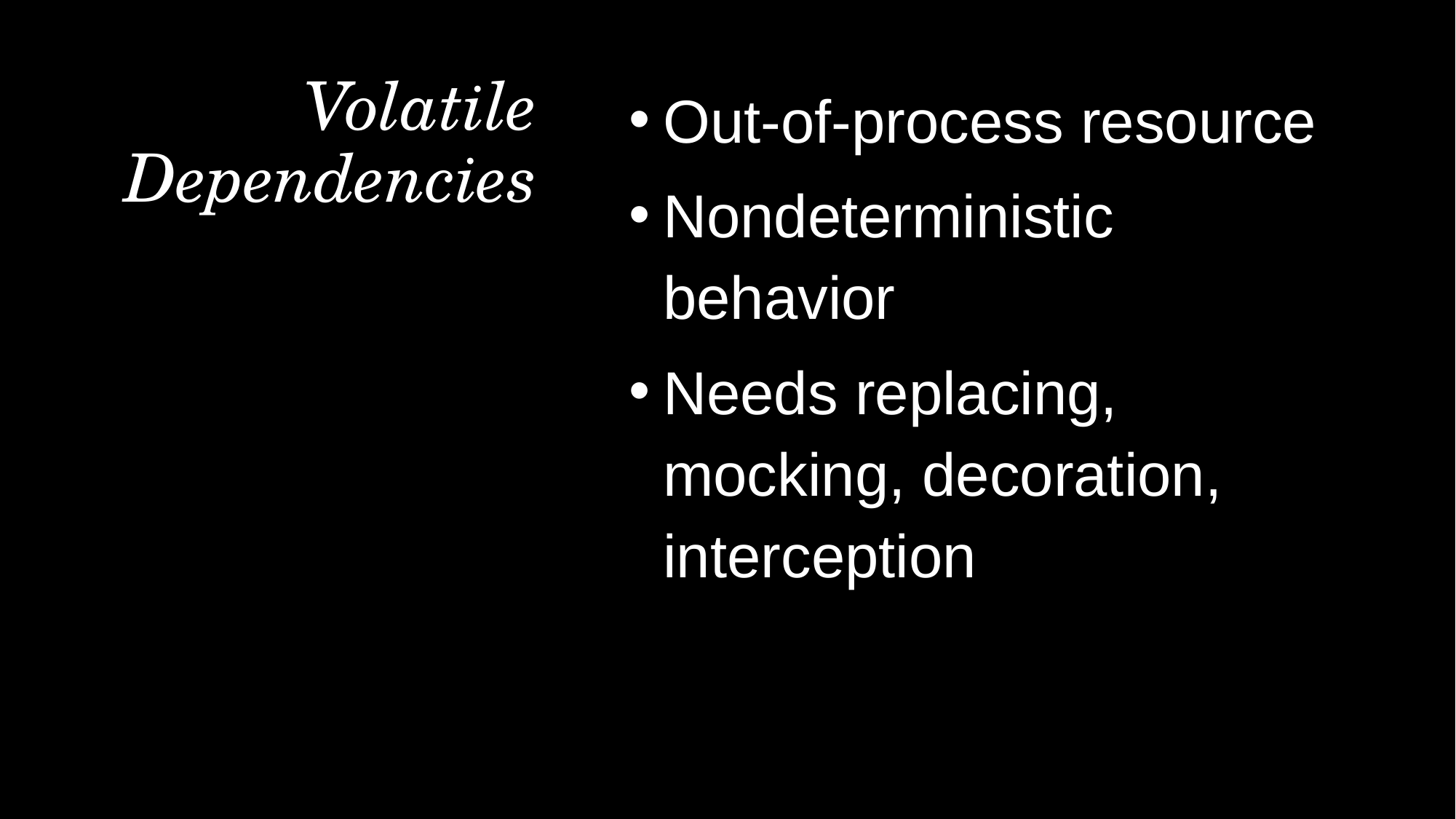

# Volatile Dependencies
Out-of-process resource
Nondeterministic behavior
Needs replacing, mocking, decoration, interception